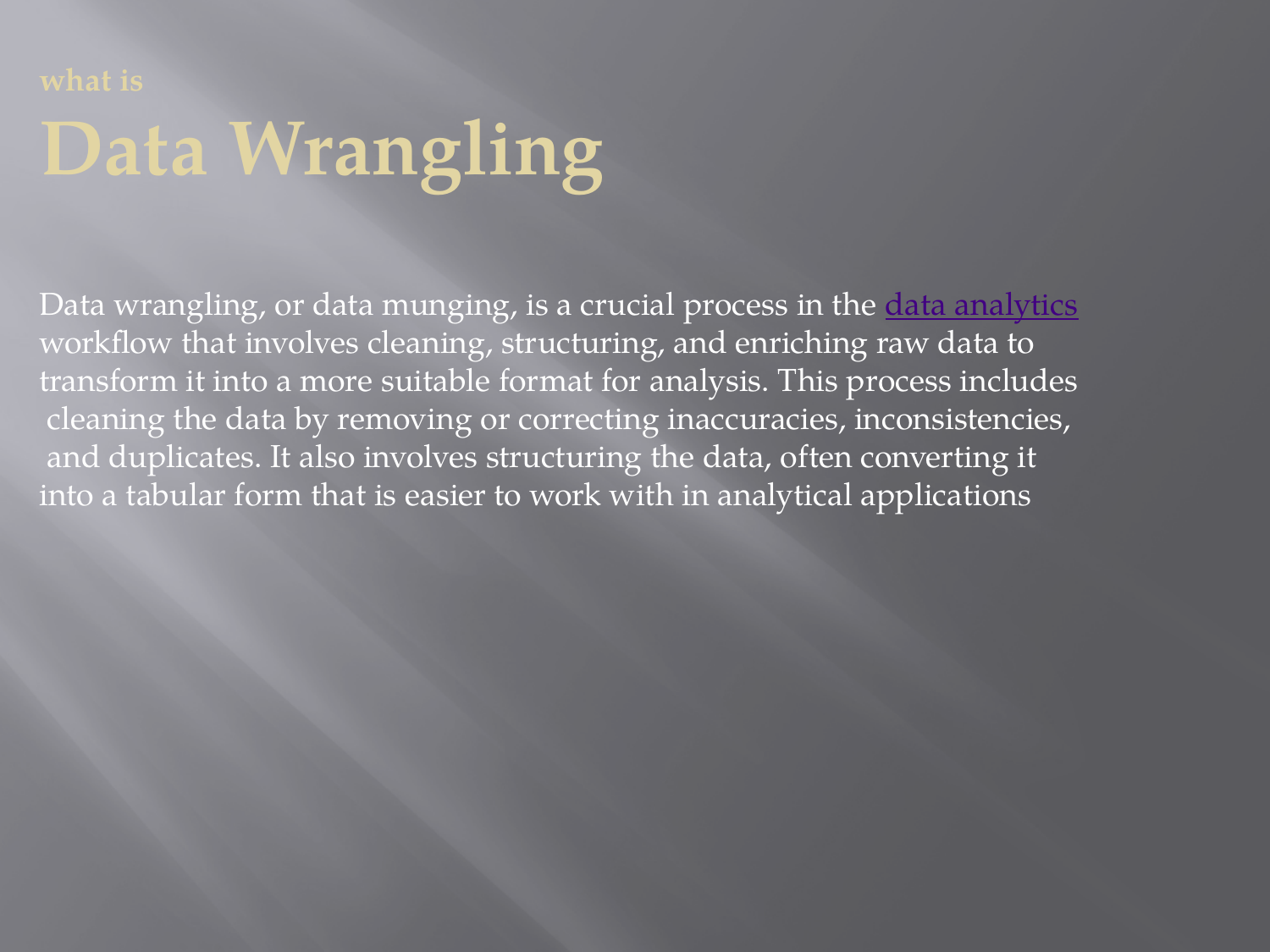

what is
Data Wrangling

Data wrangling, or data munging, is a crucial process in the data analytics
workflow that involves cleaning, structuring, and enriching raw data to
transform it into a more suitable format for analysis. This process includes
 cleaning the data by removing or correcting inaccuracies, inconsistencies,
 and duplicates. It also involves structuring the data, often converting it
into a tabular form that is easier to work with in analytical applications